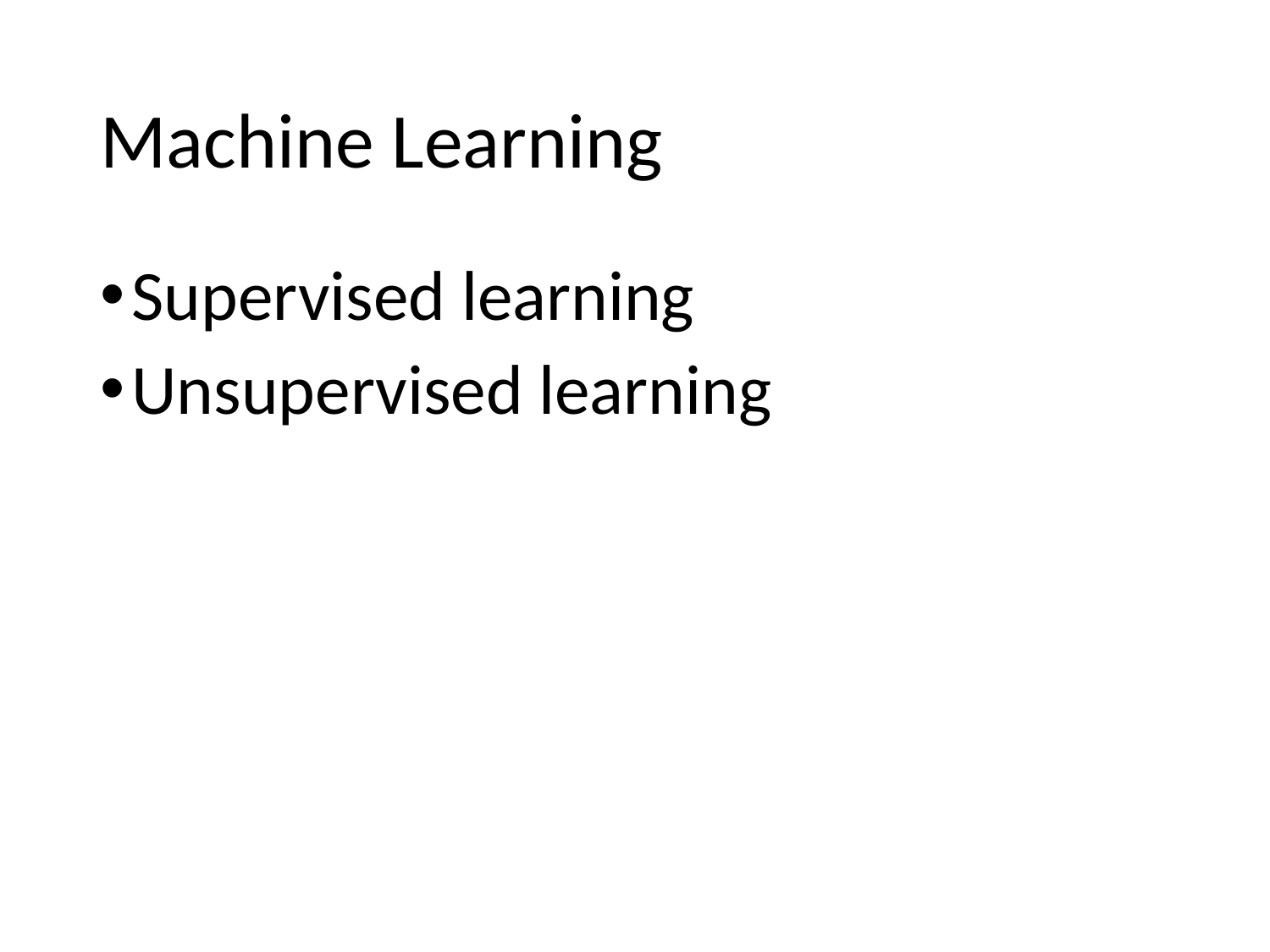

# Machine Learning
Supervised learning
Unsupervised learning